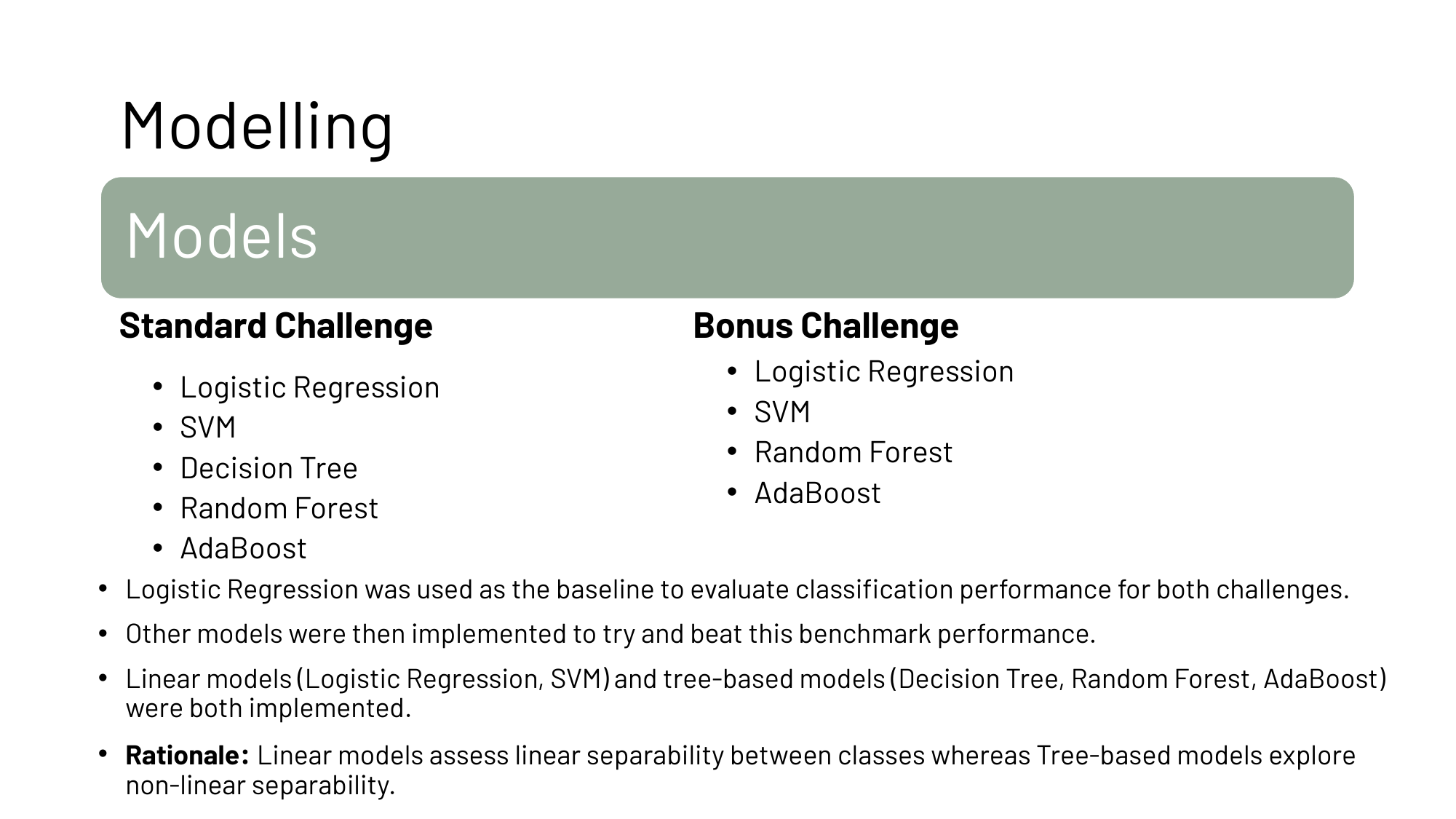

# Modelling

Models
Models

Standard Challenge
Bonus Challenge
Logistic Regression
SVM
Random Forest
AdaBoost

Logistic Regression
SVM
Decision Tree
Random Forest
AdaBoost

Logistic Regression was used as the baseline to evaluate classification performance for both challenges.
Other models were then implemented to try and beat this benchmark performance.
Linear models (Logistic Regression, SVM) and tree-based models (Decision Tree, Random Forest, AdaBoost) were both implemented.
Rationale: Linear models assess linear separability between classes whereas Tree-based models explore non-linear separability.